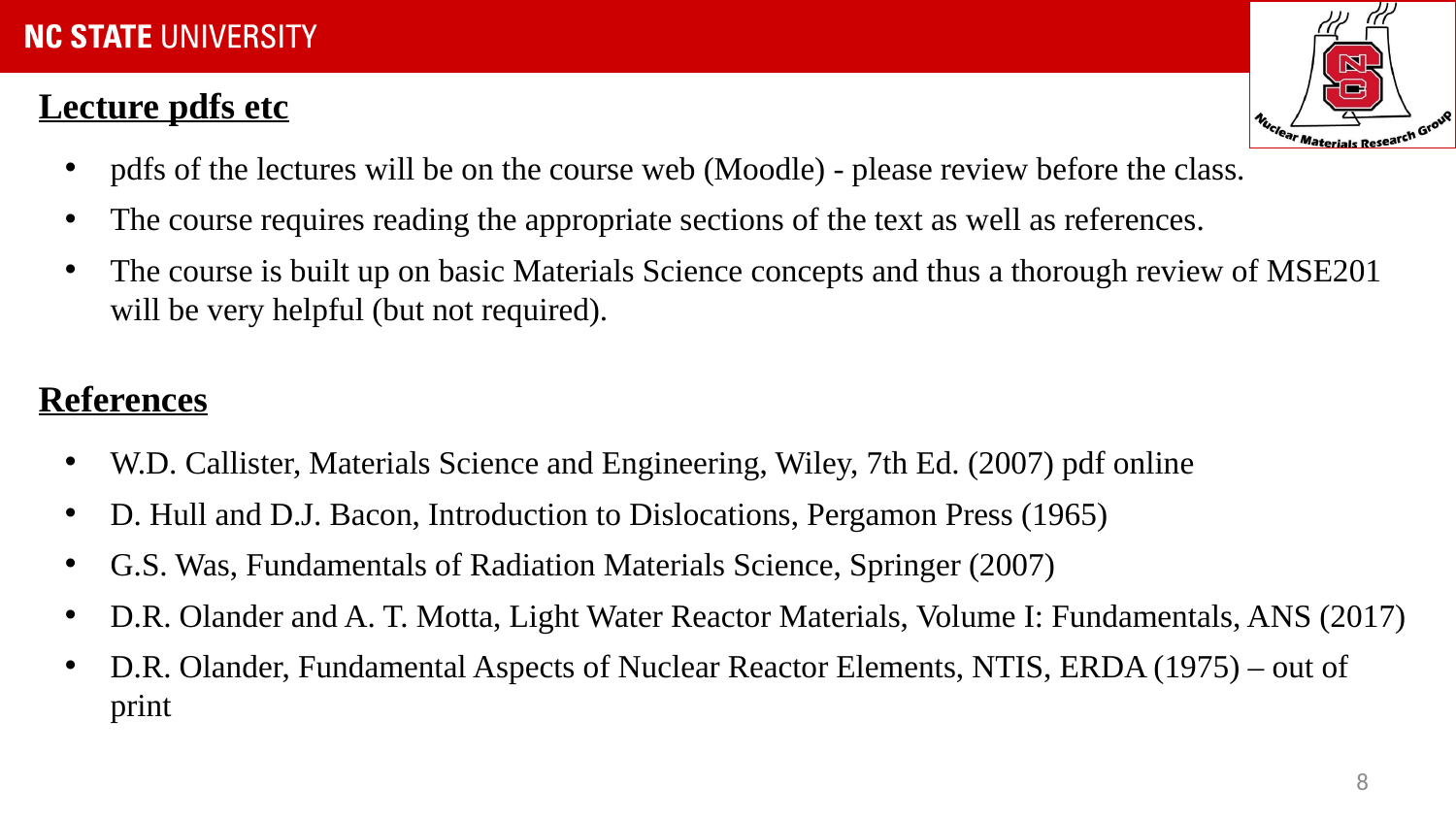

Lecture pdfs etc
pdfs of the lectures will be on the course web (Moodle) - please review before the class.
The course requires reading the appropriate sections of the text as well as references.
The course is built up on basic Materials Science concepts and thus a thorough review of MSE201 will be very helpful (but not required).
References
W.D. Callister, Materials Science and Engineering, Wiley, 7th Ed. (2007) pdf online
D. Hull and D.J. Bacon, Introduction to Dislocations, Pergamon Press (1965)
G.S. Was, Fundamentals of Radiation Materials Science, Springer (2007)
D.R. Olander and A. T. Motta, Light Water Reactor Materials, Volume I: Fundamentals, ANS (2017)
D.R. Olander, Fundamental Aspects of Nuclear Reactor Elements, NTIS, ERDA (1975) – out of print
8